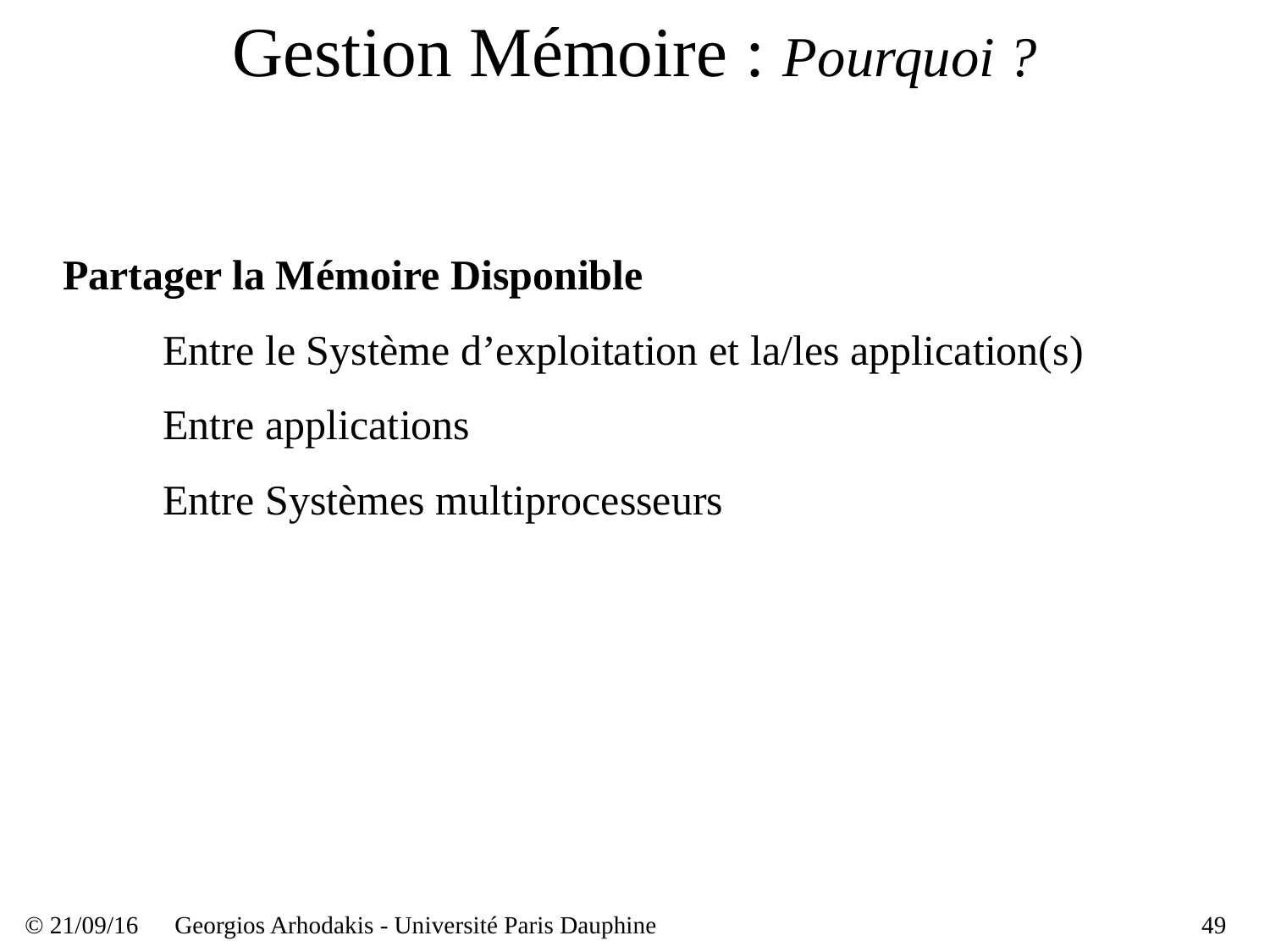

# Gestion Mémoire : Pourquoi ?
Partager la Mémoire Disponible
Entre le Système d’exploitation et la/les application(s)
Entre applications
Entre Systèmes multiprocesseurs
© 21/09/16
Georgios Arhodakis - Université Paris Dauphine
49